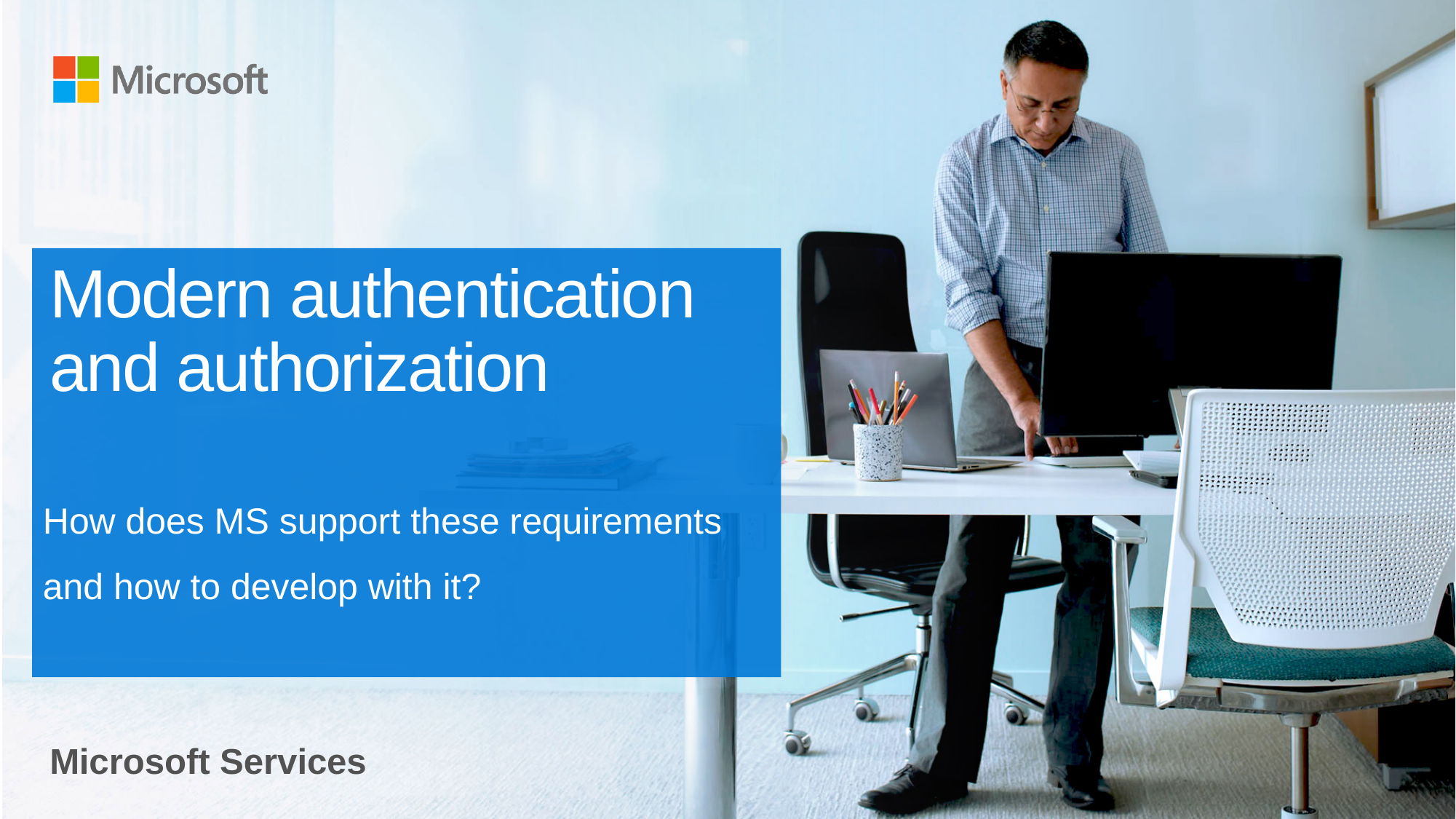

# Modern authentication and authorization
How does MS support these requirements and how to develop with it? ​